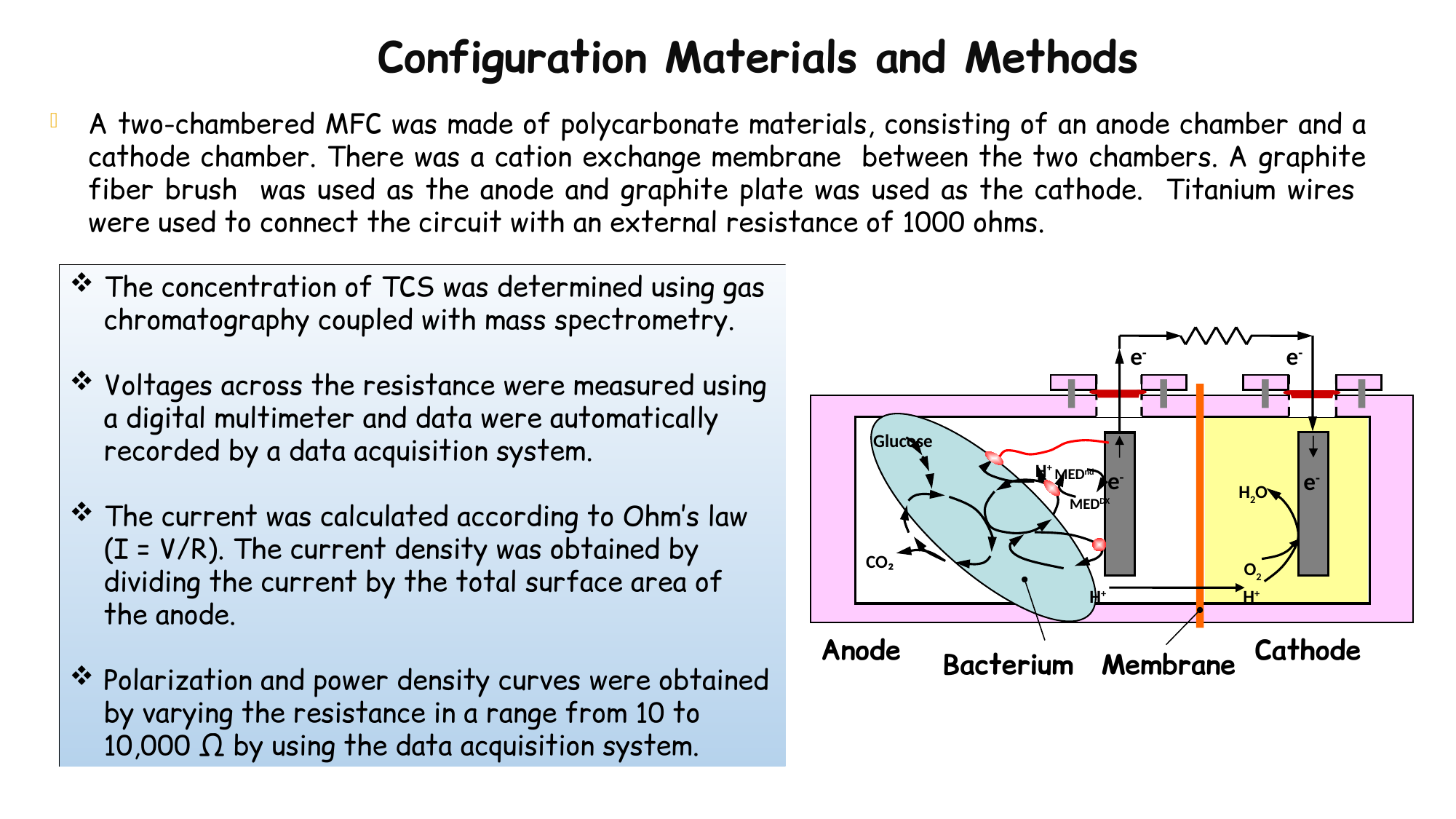

Configuration Materials and Methods
A two-chambered MFC was made of polycarbonate materials, consisting of an anode chamber and a cathode chamber. There was a cation exchange membrane  between the two chambers. A graphite fiber brush  was used as the anode and graphite plate was used as the cathode.  Titanium wires  were used to connect the circuit with an external resistance of 1000 ohms.
The concentration of TCS was determined using gas chromatography coupled with mass spectrometry.

Voltages across the resistance were measured using a digital multimeter and data were automatically recorded by a data acquisition system.

The current was calculated according to Ohm’s law (I = V/R). The current density was obtained by dividing the current by the total surface area of the anode.

Polarization and power density curves were obtained by varying the resistance in a range from 10 to 10,000 Ω by using the data acquisition system.

e-

e-

Glucose

H+

MEDnd
e-
e-

H2O

MEDDX

CO₂

O2

H+
H+

Anode
Cathode
Bacterium
Membrane